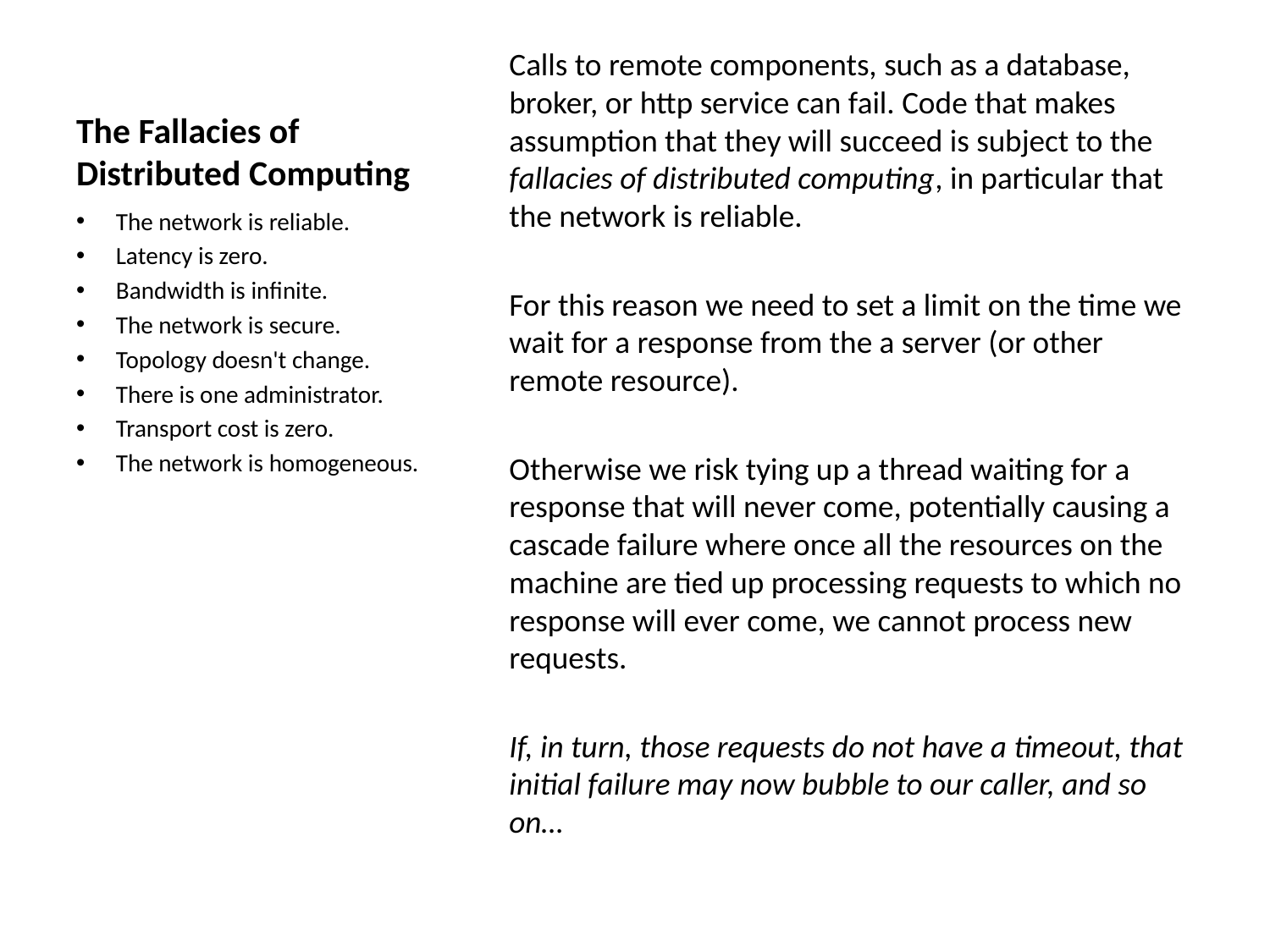

# The Fallacies of Distributed Computing
Calls to remote components, such as a database, broker, or http service can fail. Code that makes assumption that they will succeed is subject to the fallacies of distributed computing, in particular that the network is reliable.

For this reason we need to set a limit on the time we wait for a response from the a server (or other remote resource).

Otherwise we risk tying up a thread waiting for a response that will never come, potentially causing a cascade failure where once all the resources on the machine are tied up processing requests to which no response will ever come, we cannot process new requests.

If, in turn, those requests do not have a timeout, that initial failure may now bubble to our caller, and so on…

The network is reliable.
Latency is zero.
Bandwidth is infinite.
The network is secure.
Topology doesn't change.
There is one administrator.
Transport cost is zero.
The network is homogeneous.